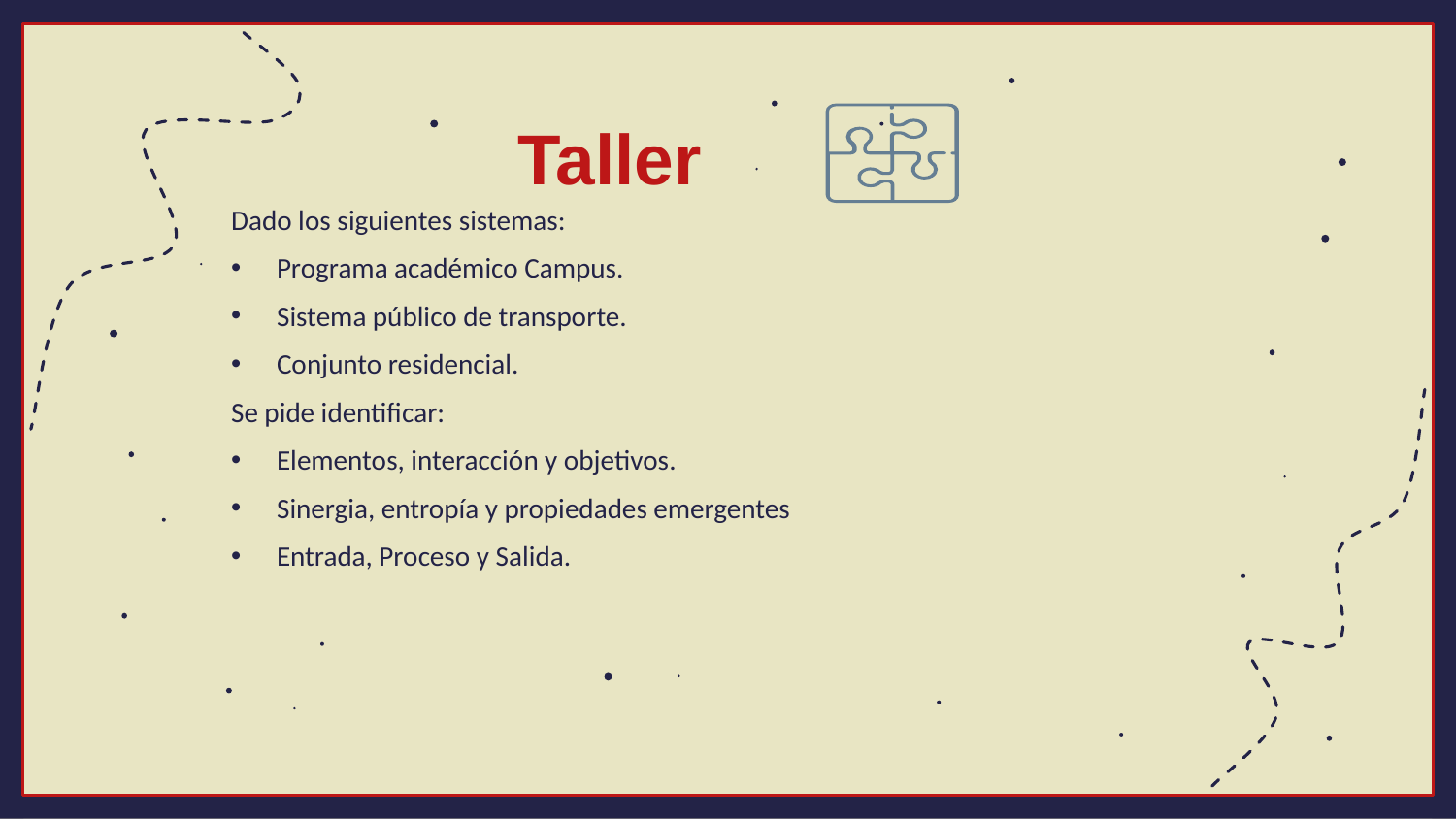

# Taller

Dado los siguientes sistemas:
Programa académico Campus.
Sistema público de transporte.
Conjunto residencial.
Se pide identificar:
Elementos, interacción y objetivos.
Sinergia, entropía y propiedades emergentes
Entrada, Proceso y Salida.